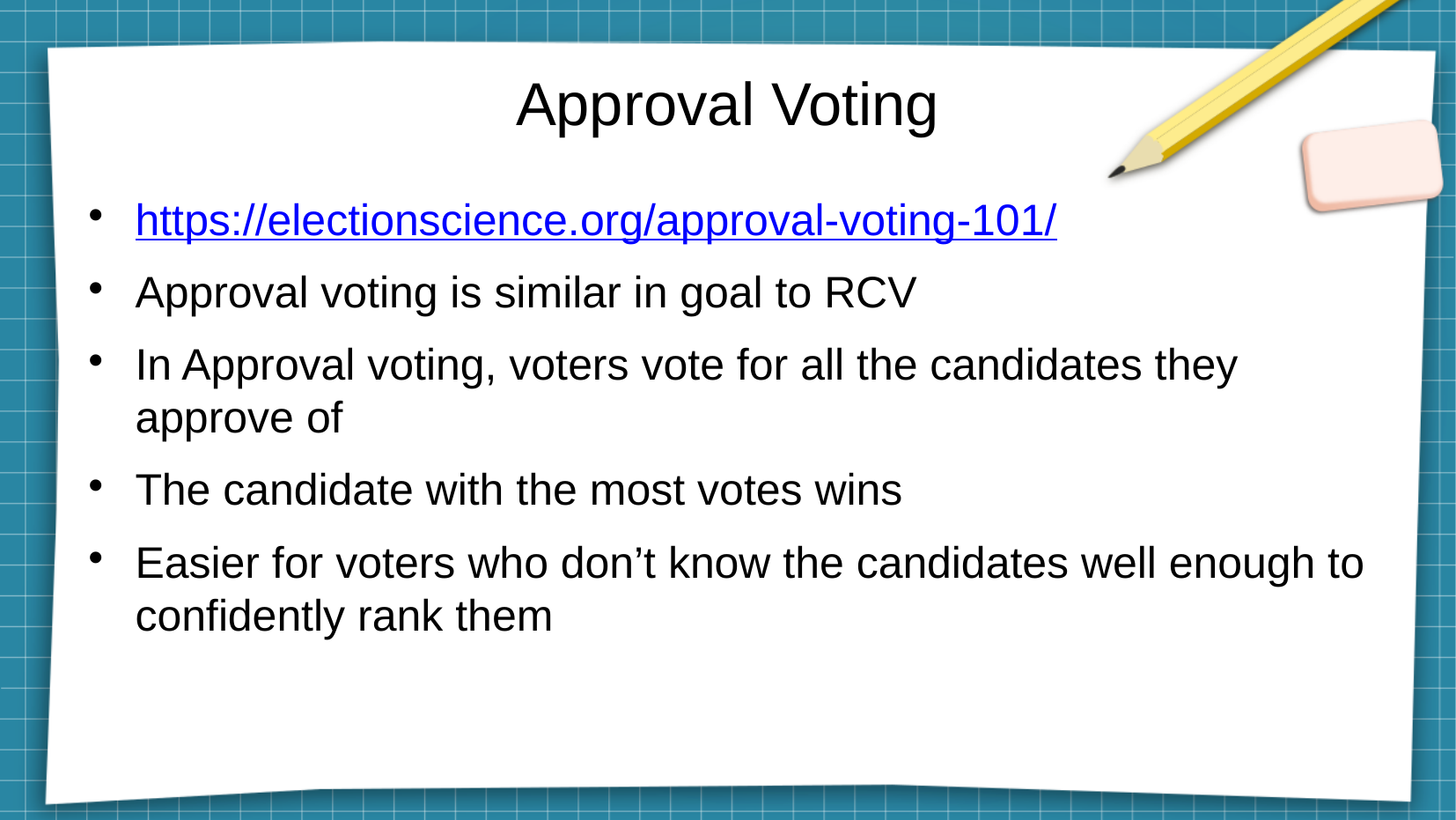

Approval Voting
https://electionscience.org/approval-voting-101/
Approval voting is similar in goal to RCV
In Approval voting, voters vote for all the candidates they approve of
The candidate with the most votes wins
Easier for voters who don’t know the candidates well enough to confidently rank them